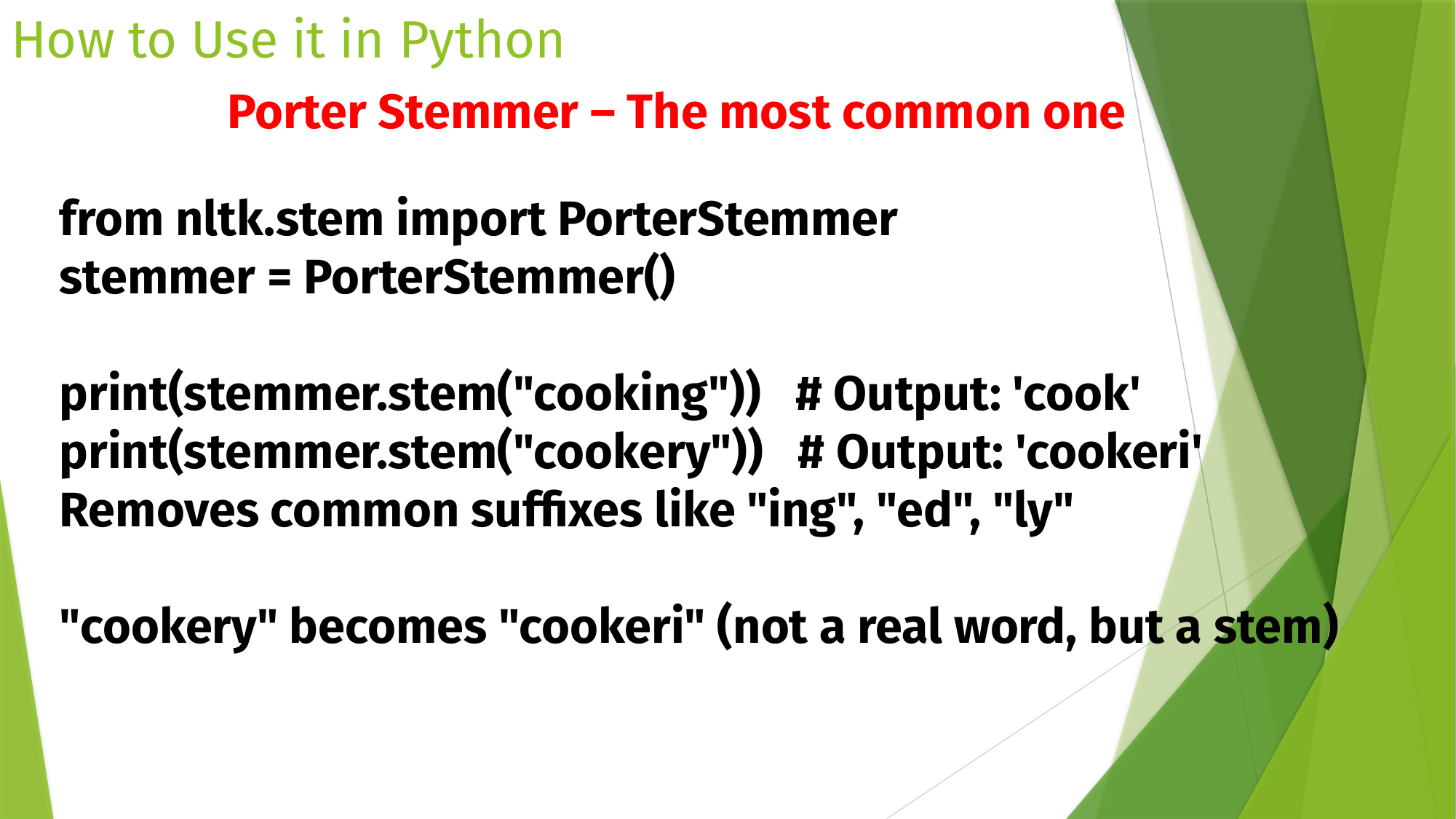

# How to Use it in Python
Porter Stemmer – The most common one
from nltk.stem import PorterStemmer
stemmer = PorterStemmer()

print(stemmer.stem("cooking"))   # Output: 'cook'
print(stemmer.stem("cookery"))   # Output: 'cookeri'
Removes common suffixes like "ing", "ed", "ly"

"cookery" becomes "cookeri" (not a real word, but a stem)